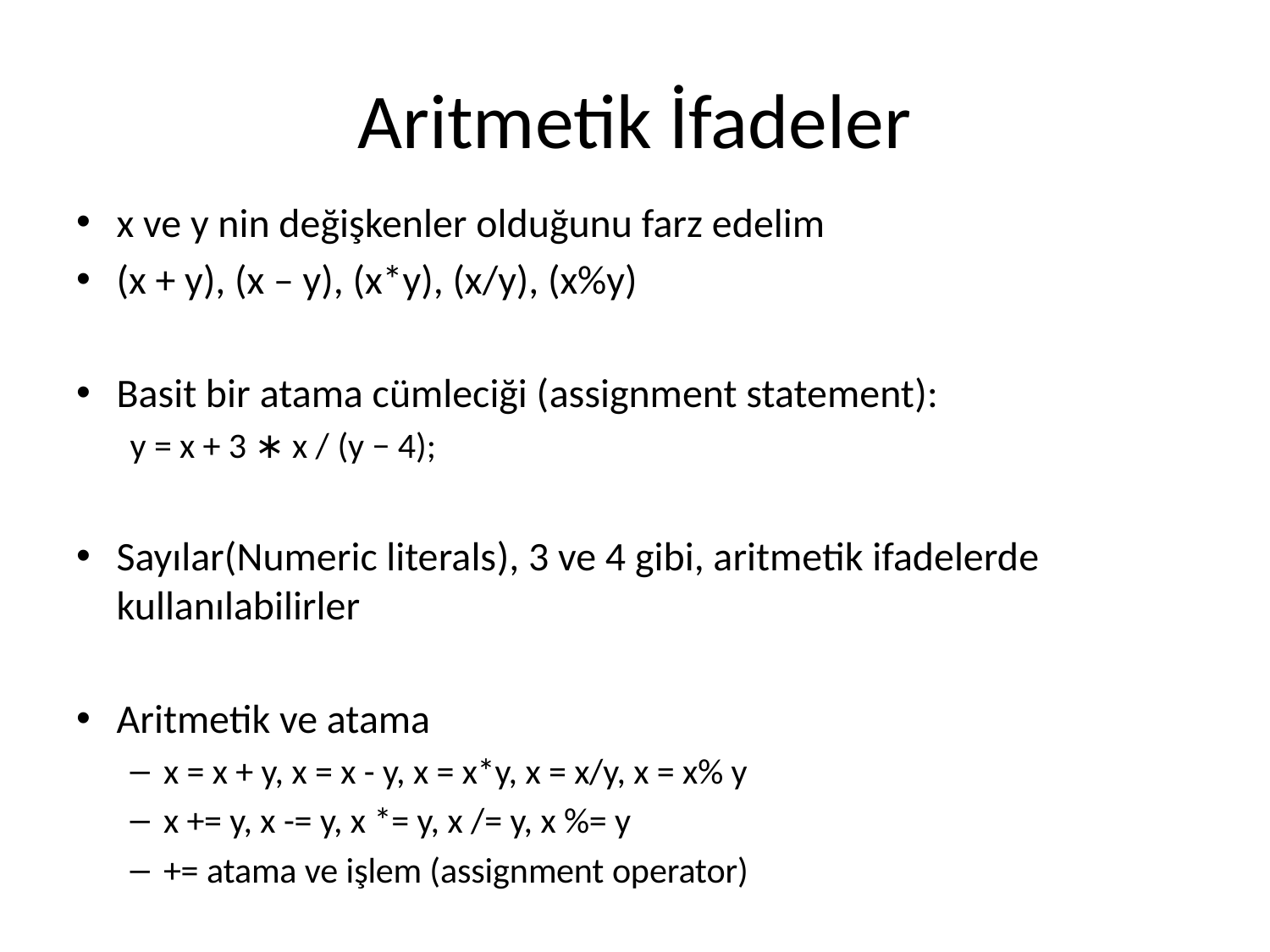

# Aritmetik İfadeler
x ve y nin değişkenler olduğunu farz edelim
(x + y), (x – y), (x*y), (x/y), (x%y)

Basit bir atama cümleciği (assignment statement):
y = x + 3 ∗ x / (y − 4);

Sayılar(Numeric literals), 3 ve 4 gibi, aritmetik ifadelerde kullanılabilirler

Aritmetik ve atama
x = x + y, x = x - y, x = x*y, x = x/y, x = x% y
x += y, x -= y, x *= y, x /= y, x %= y
+= atama ve işlem (assignment operator)